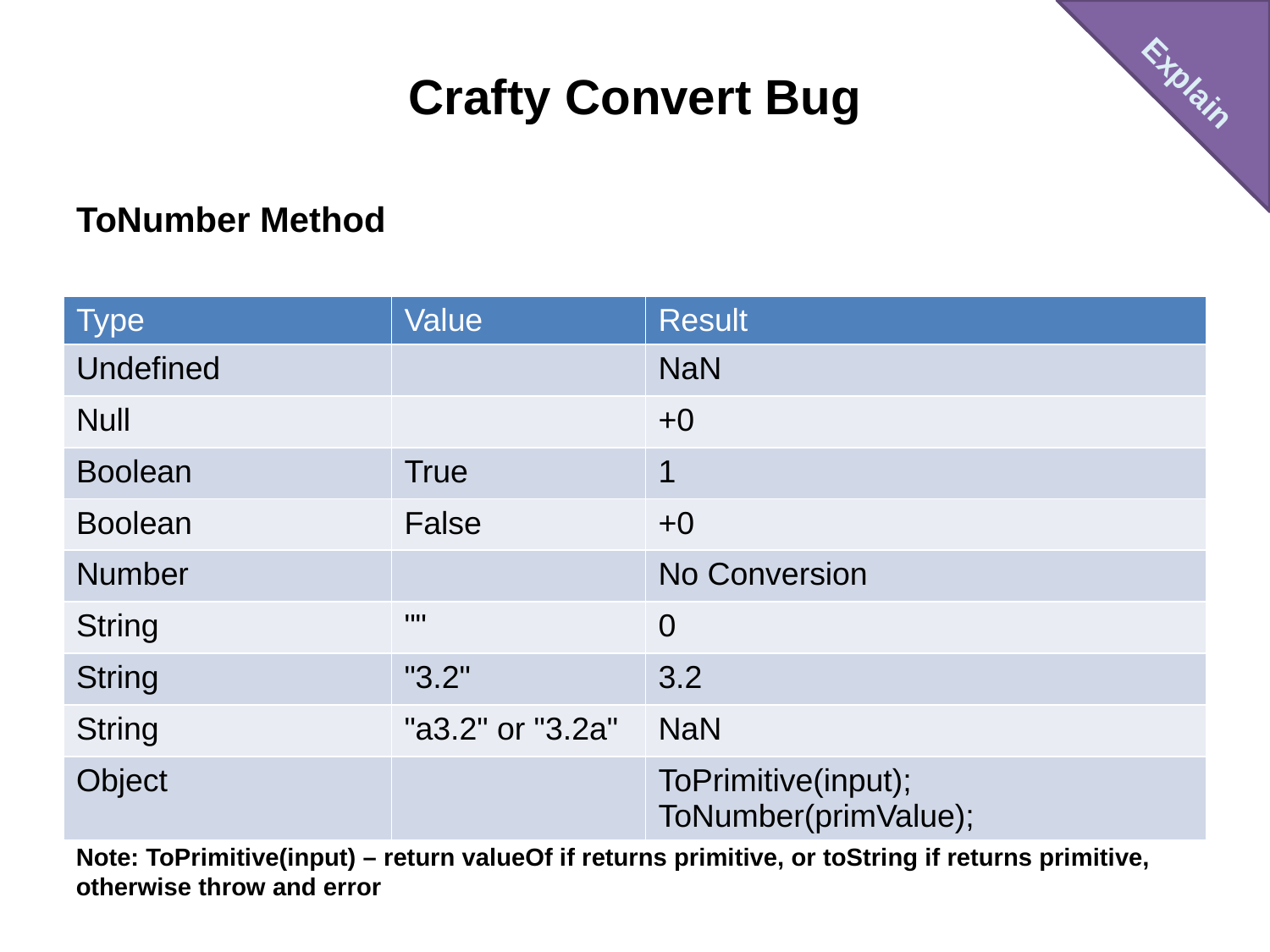

Explain
# Crafty Convert Bug
ToNumber Method
| Type | Value | Result |
| --- | --- | --- |
| Undefined |  | NaN |
| Null |  | +0 |
| Boolean | True | 1 |
| Boolean | False | +0 |
| Number |  | No Conversion |
| String | "" | 0 |
| String | "3.2" | 3.2 |
| String | "a3.2" or "3.2a" | NaN |
| Object |  | ToPrimitive(input); ToNumber(primValue); |
Note: ToPrimitive(input) – return valueOf if returns primitive, or toString if returns primitive, otherwise throw and error